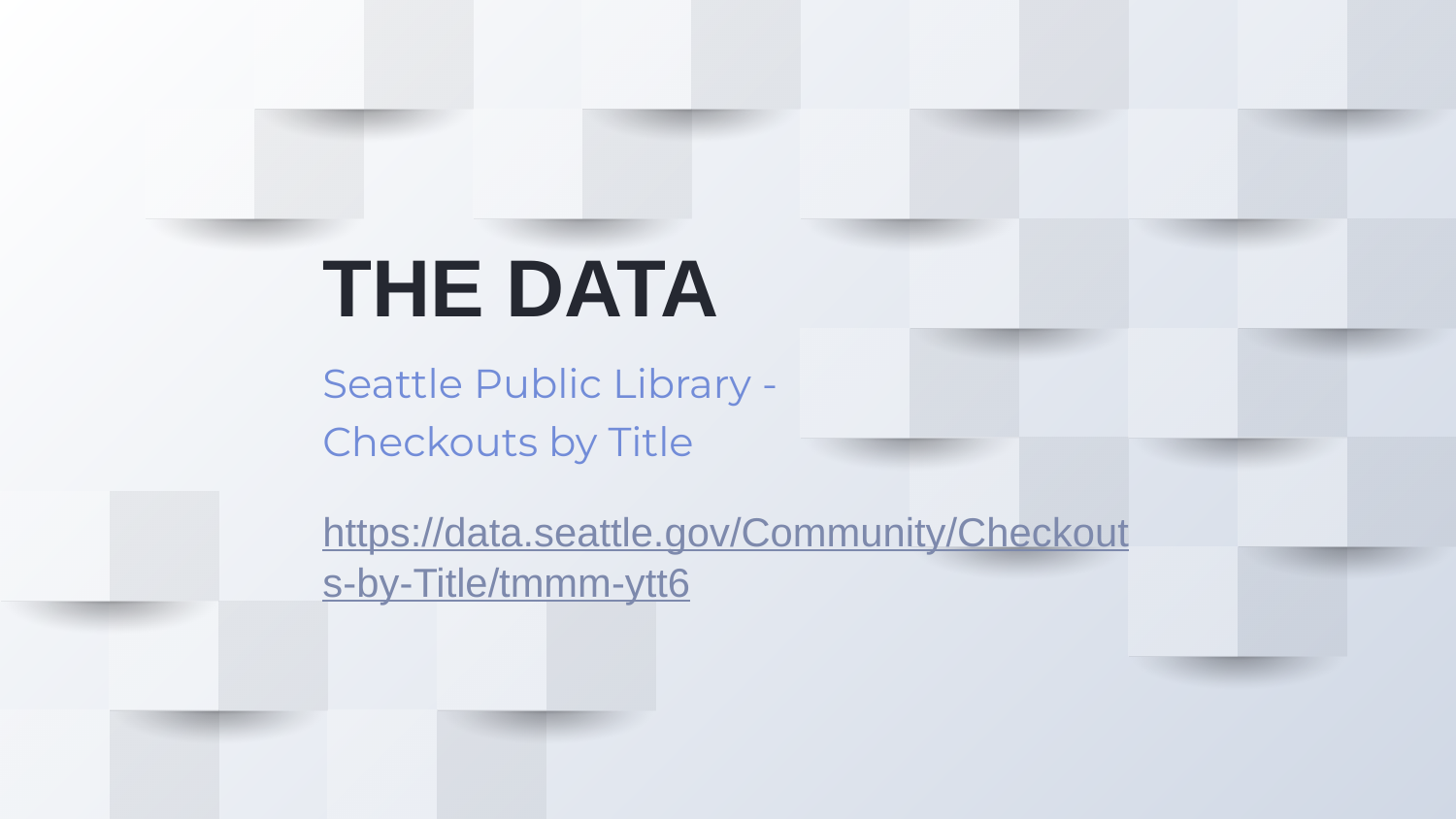

# THE DATA
Seattle Public Library -
Checkouts by Title

https://data.seattle.gov/Community/Checkouts-by-Title/tmmm-ytt6